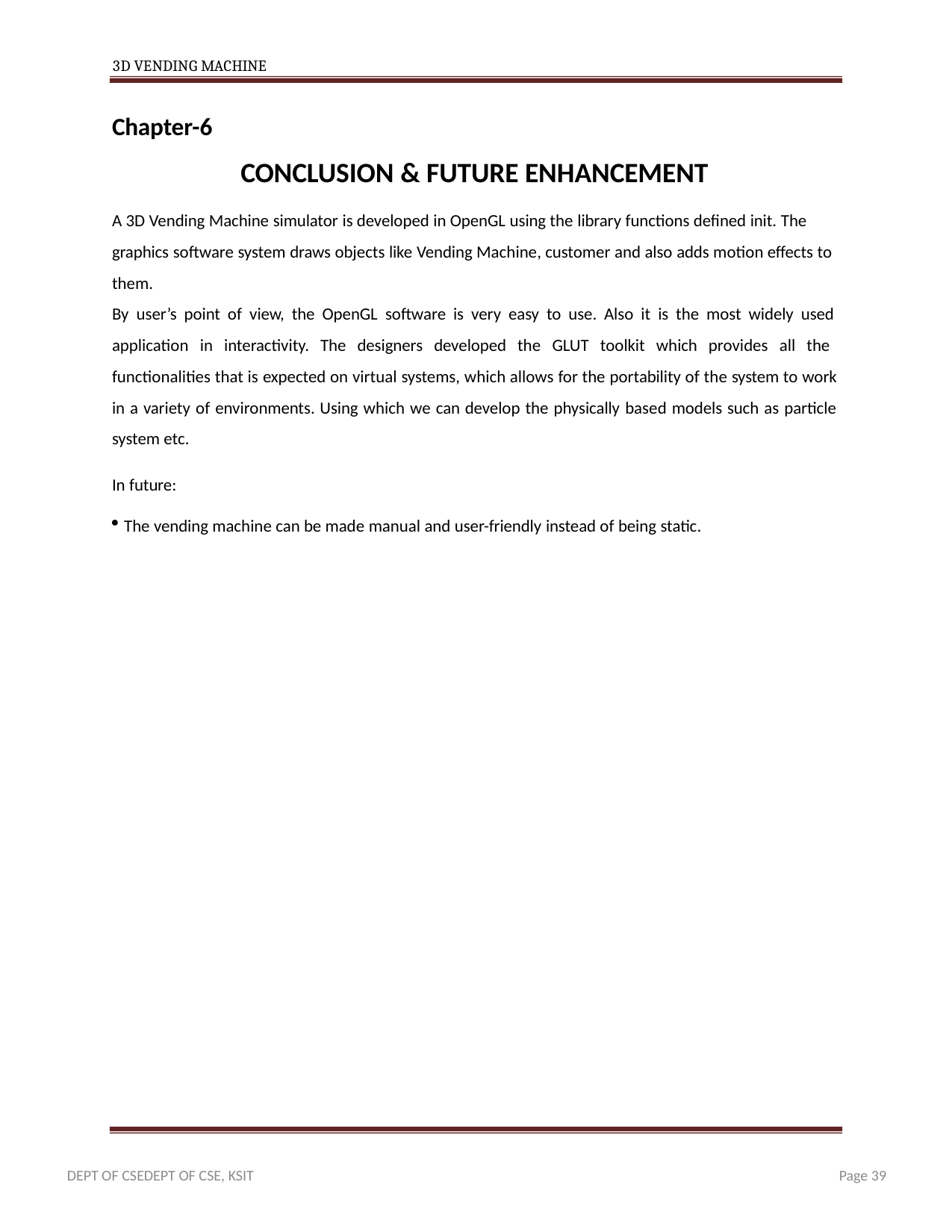

3D VENDING MACHINE

Chapter-6
CONCLUSION & FUTURE ENHANCEMENT
A 3D Vending Machine simulator is developed in OpenGL using the library functions defined init. The  graphics software system draws objects like Vending Machine, customer and also adds motion effects to  them.
By user’s point of view, the OpenGL software is very easy to use. Also it is the most widely used  application in interactivity. The designers developed the GLUT toolkit which provides all the  functionalities that is expected on virtual systems, which allows for the portability of the system to work  in a variety of environments. Using which we can develop the physically based models such as particle  system etc.

In future:

The vending machine can be made manual and user-friendly instead of being static.

Page 39
DEPT OF CSEDEPT OF CSE, KSIT